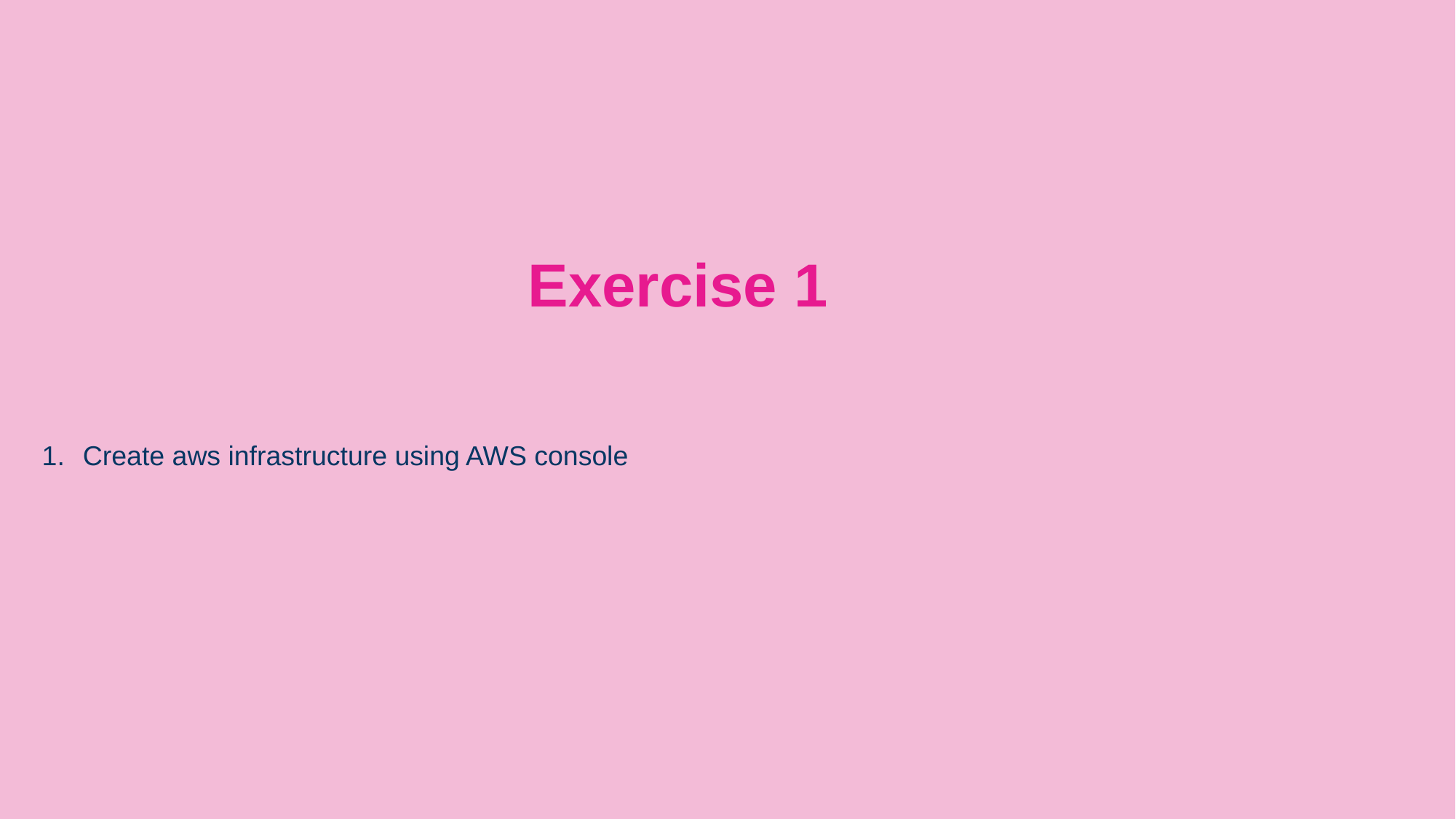

# Exercise 1
Create aws infrastructure using AWS console